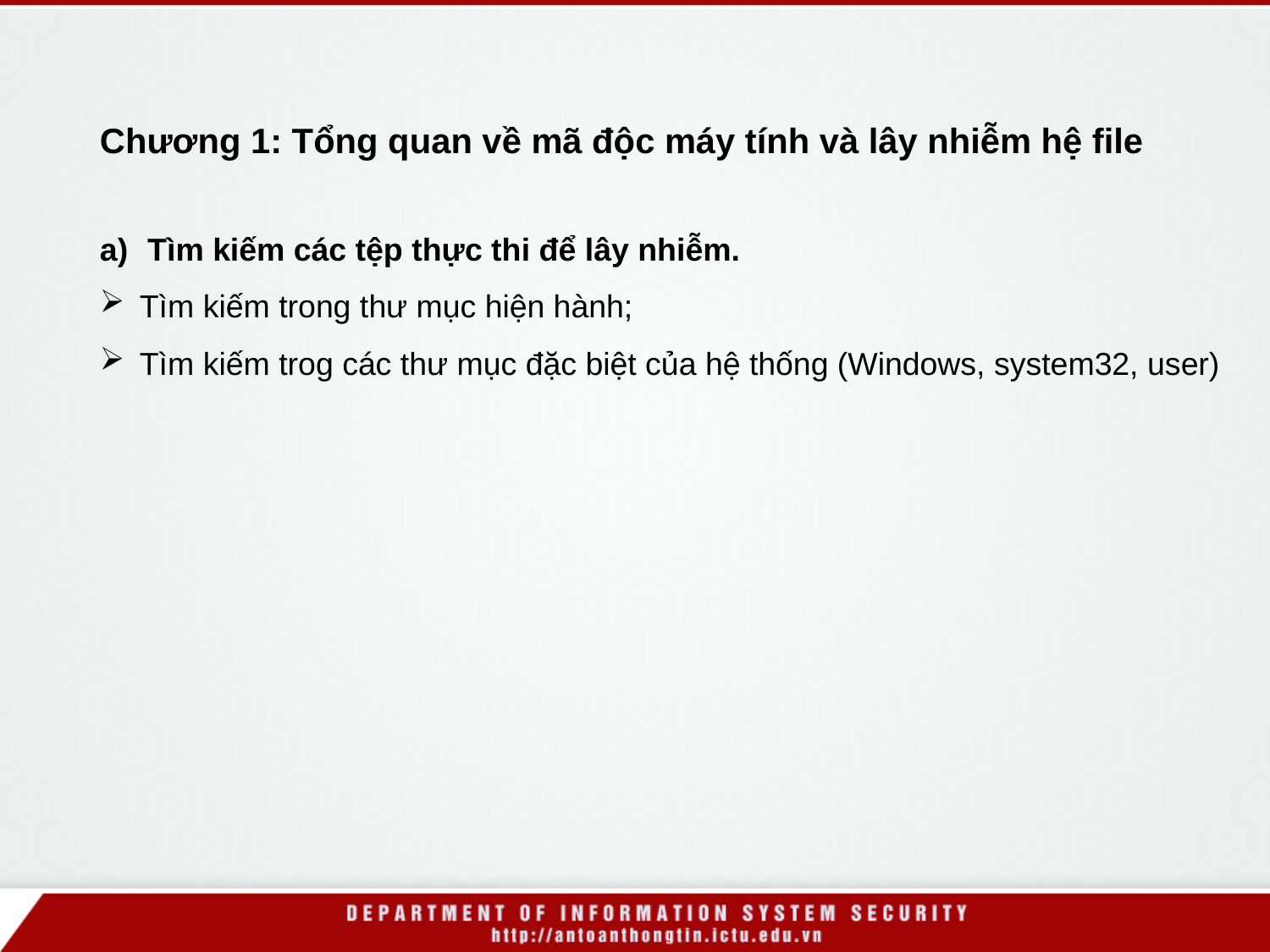

Chương 1: Tổng quan về mã độc máy tính và lây nhiễm hệ file
Tìm kiếm các tệp thực thi để lây nhiễm.
Tìm kiếm trong thư mục hiện hành;
Tìm kiếm trog các thư mục đặc biệt của hệ thống (Windows, system32, user)